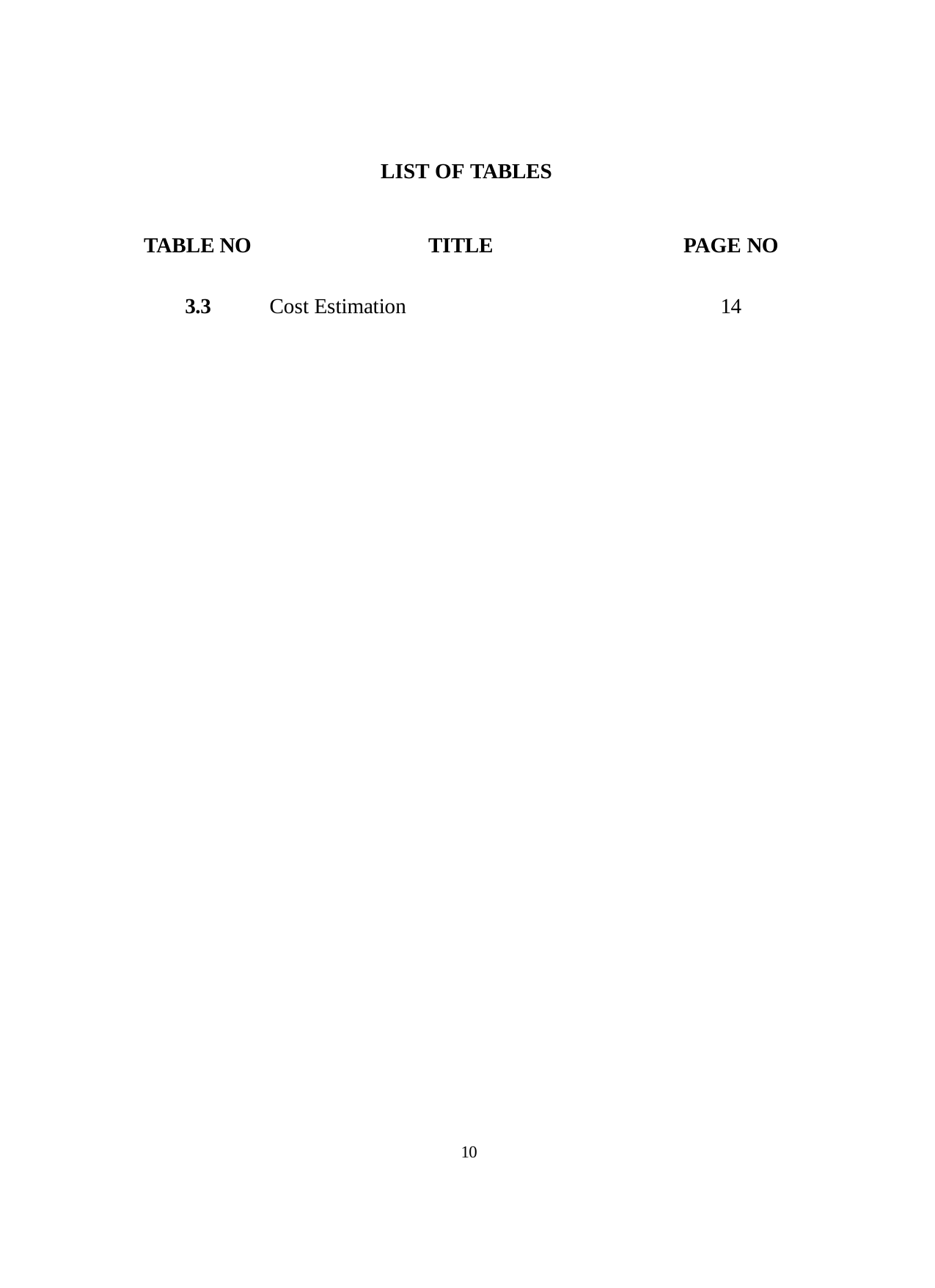

LIST OF TABLES
| TABLE NO | TITLE | PAGE NO |
| --- | --- | --- |
| 3.3 | Cost Estimation | 14 |
10